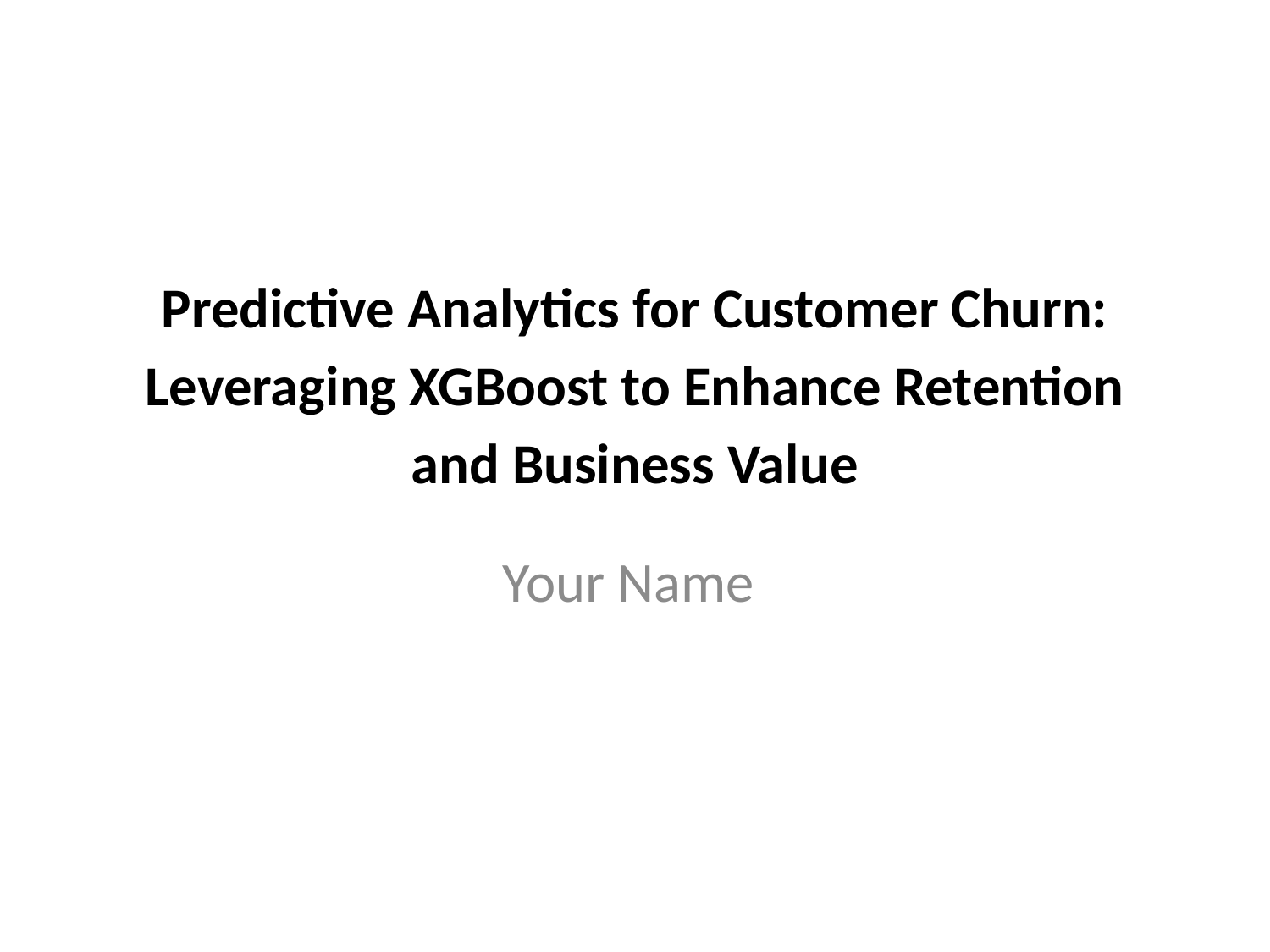

# Predictive Analytics for Customer Churn: Leveraging XGBoost to Enhance Retention and Business Value
Your Name